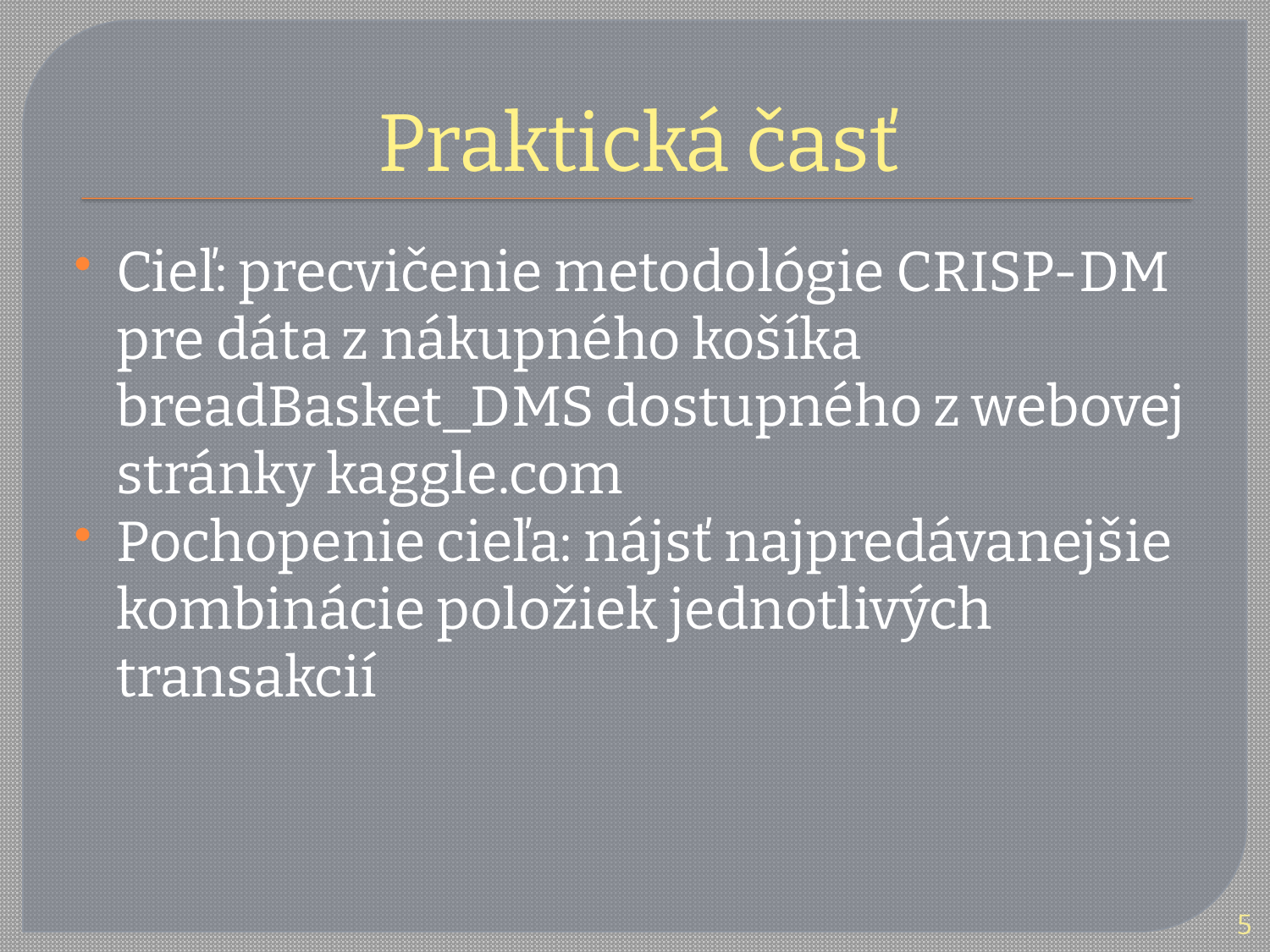

# Praktická časť
Cieľ: precvičenie metodológie CRISP-DM pre dáta z nákupného košíka breadBasket_DMS dostupného z webovej stránky kaggle.com
Pochopenie cieľa: nájsť najpredávanejšie kombinácie položiek jednotlivých transakcií
5